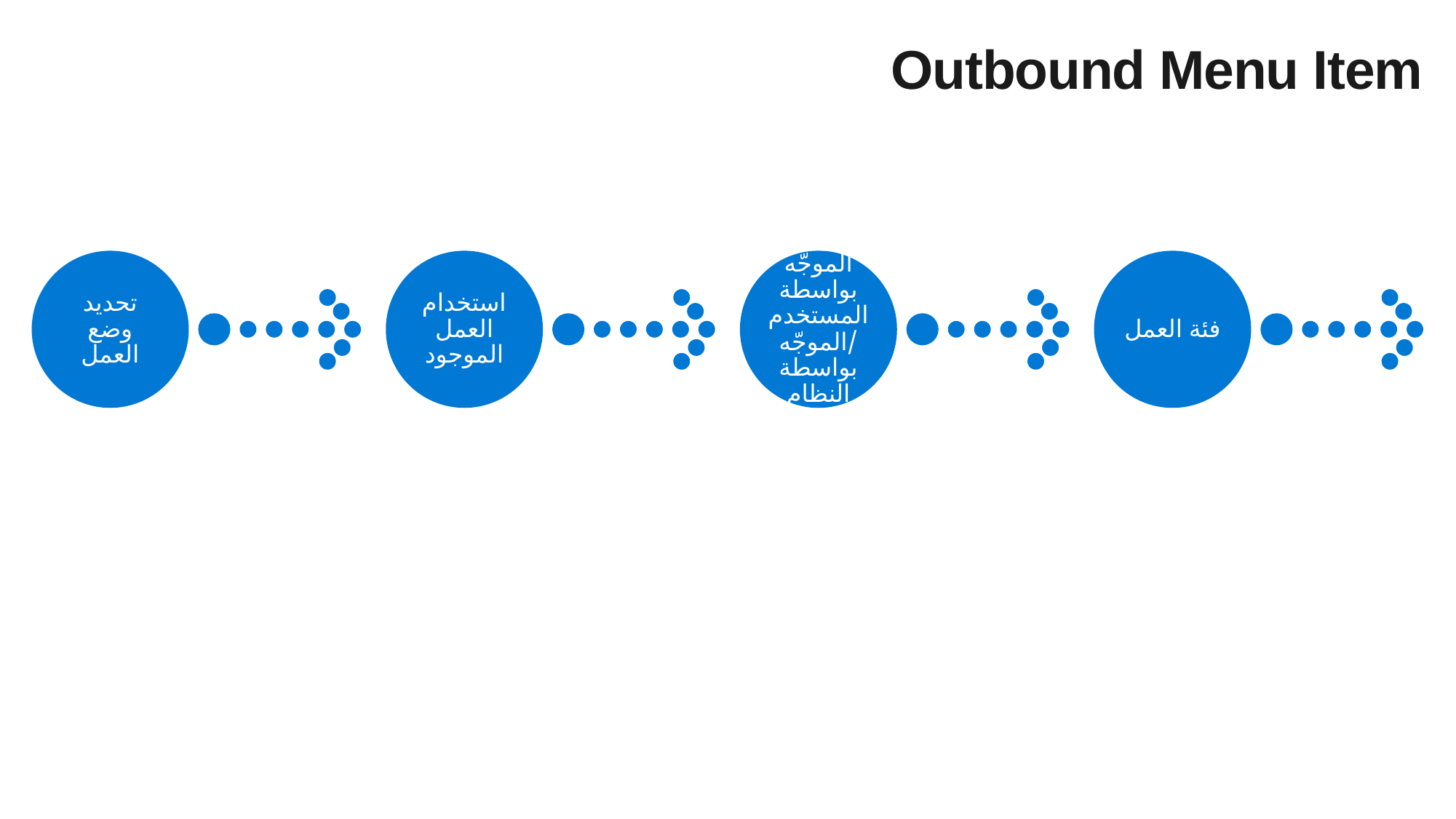

# Outbound Menu Item
تحديد وضع العمل
استخدام العمل الموجود
الموجّه بواسطة المستخدم/الموجّه بواسطة النظام
فئة العمل